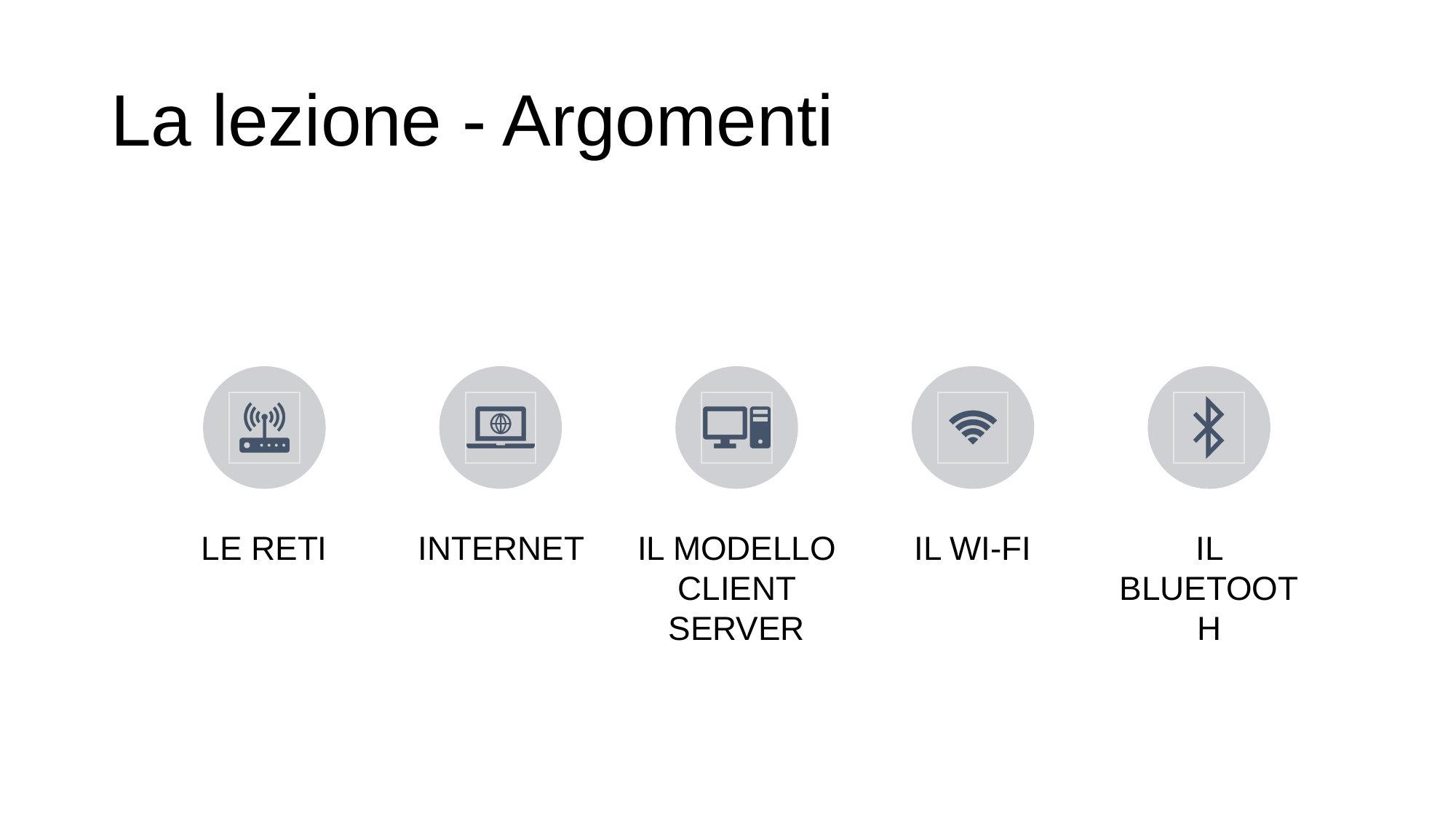

# La lezione - Argomenti
Le reti
Internet
Il modello client server
Il Wi-Fi
Il Bluetooth